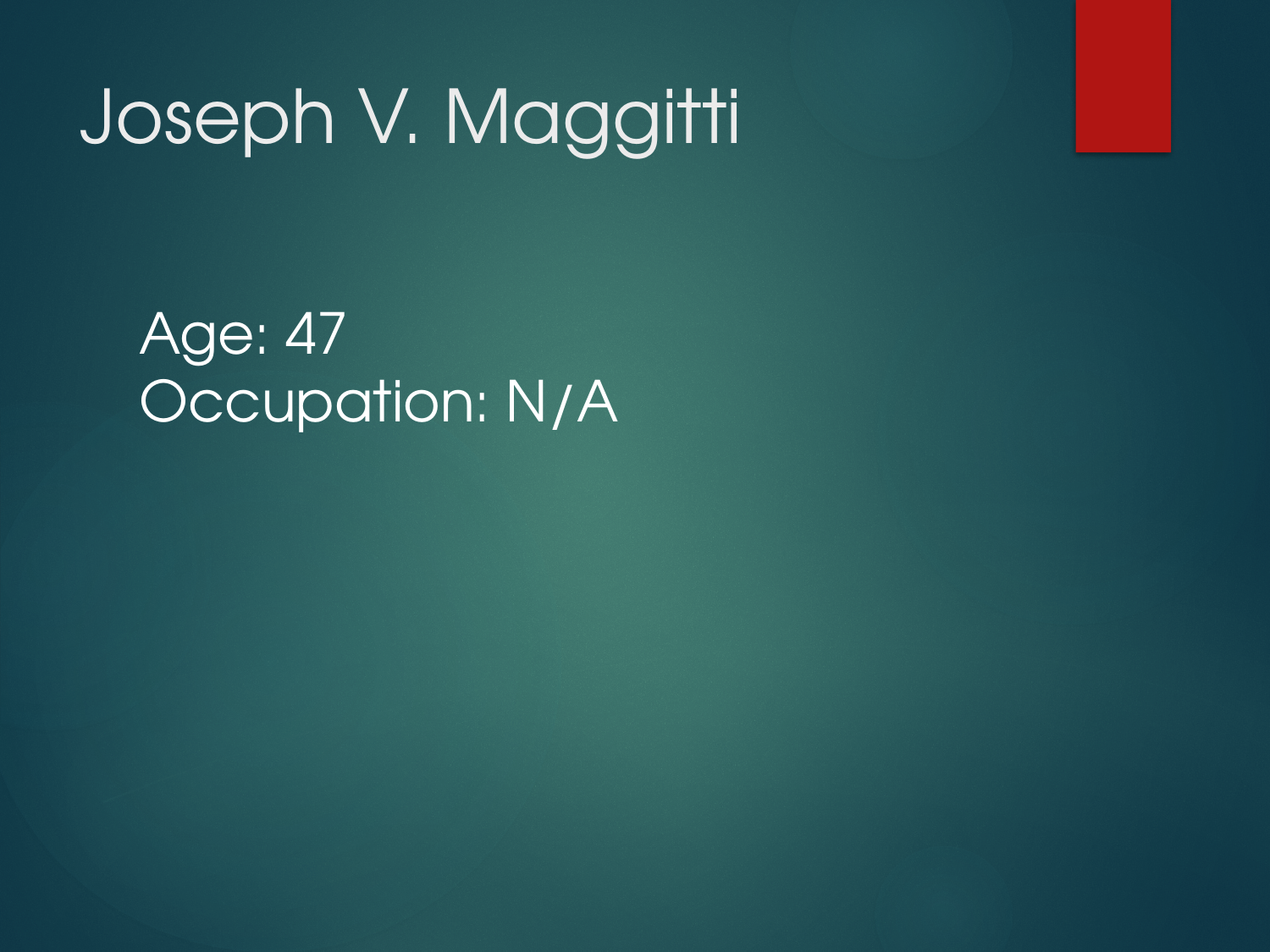

# Joseph V. Maggitti

Age: 47
Occupation: N/A